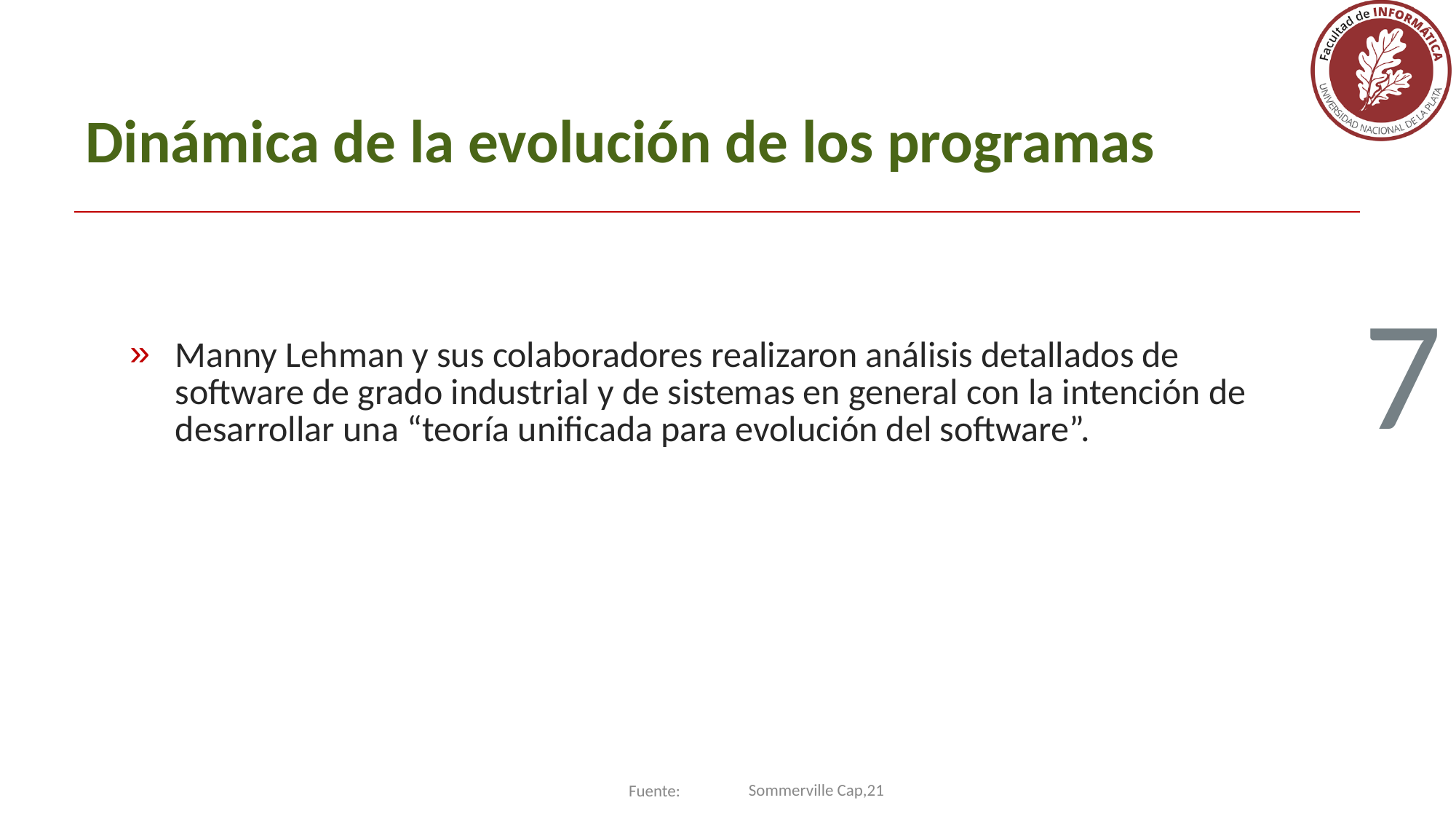

# Dinámica de la evolución de los programas
Manny Lehman y sus colaboradores realizaron análisis detallados de software de grado industrial y de sistemas en general con la intención de desarrollar una “teoría unificada para evolución del software”.
7
Sommerville Cap,21